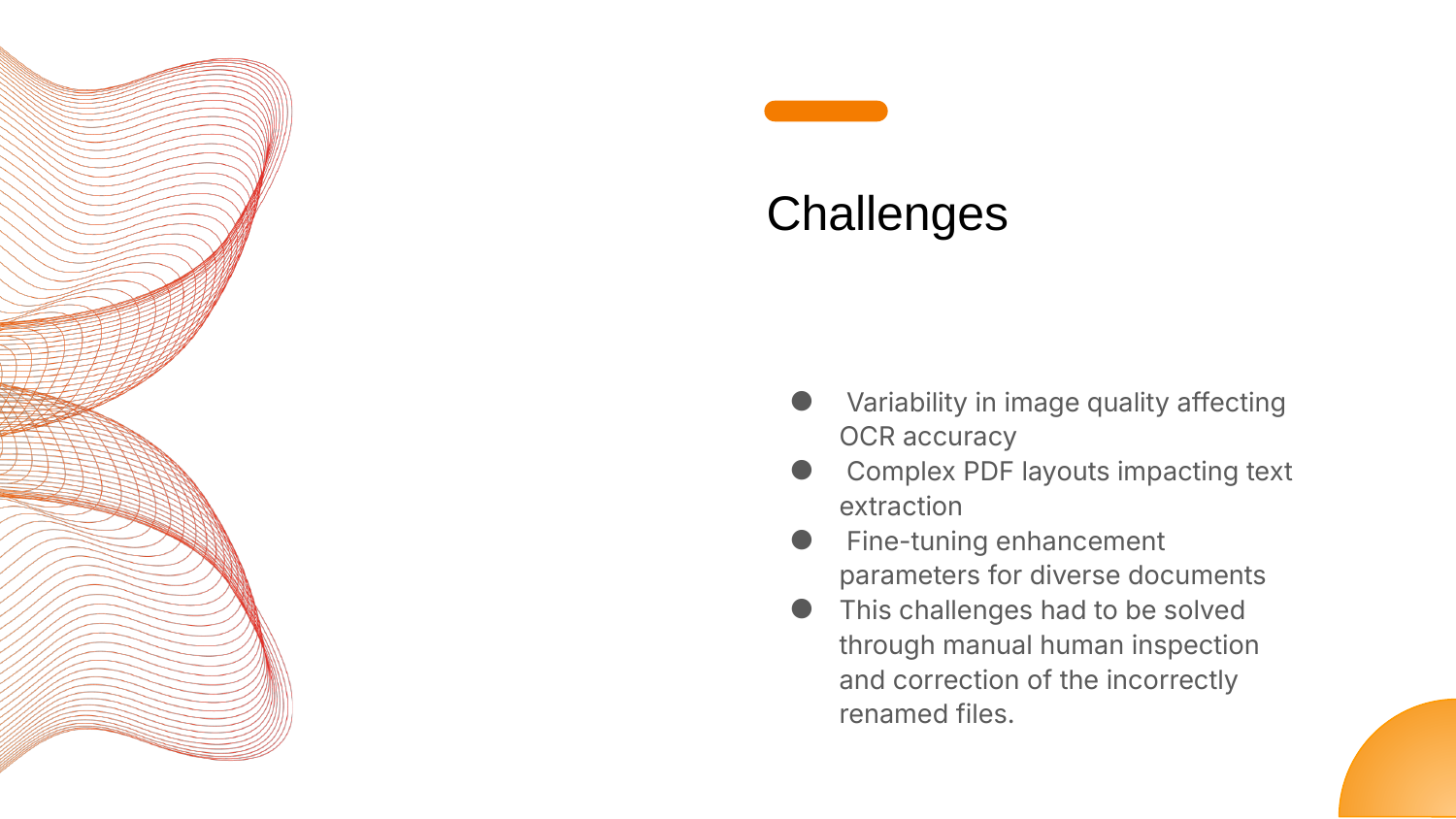

# Challenges

 Variability in image quality affecting OCR accuracy
 Complex PDF layouts impacting text extraction
 Fine-tuning enhancement parameters for diverse documents
This challenges had to be solved through manual human inspection and correction of the incorrectly renamed files.